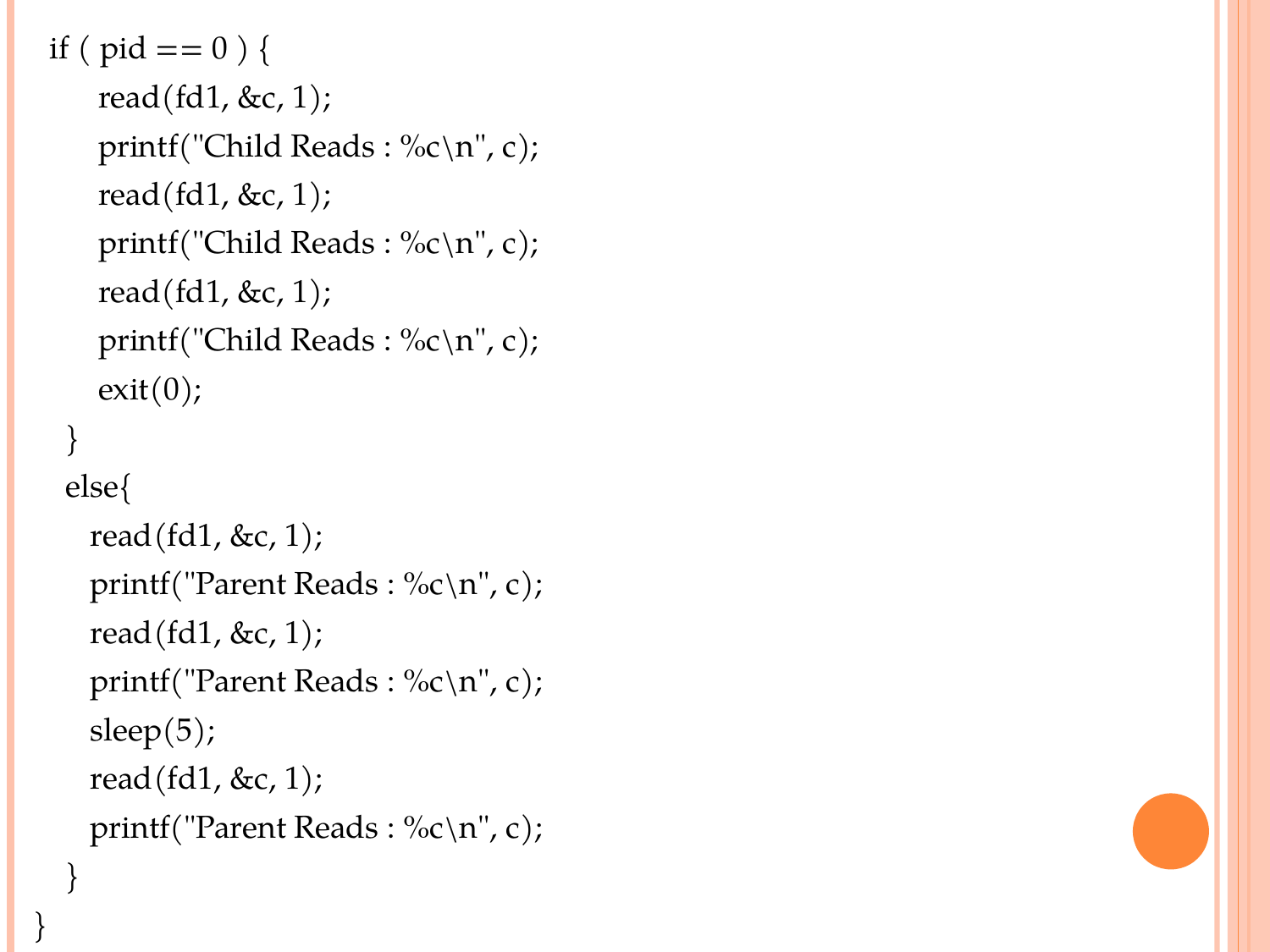

if ( pid == 0 ) {
        read(fd1, &c, 1);
        printf("Child Reads : %c\n", c);
        read(fd1, &c, 1);
        printf("Child Reads : %c\n", c);
        read(fd1, &c, 1);
        printf("Child Reads : %c\n", c);
        exit(0);
    }
    else{
       read(fd1, &c, 1);
       printf("Parent Reads : %c\n", c);
       read(fd1, &c, 1);
       printf("Parent Reads : %c\n", c);
       sleep(5);
       read(fd1, &c, 1);
       printf("Parent Reads : %c\n", c);
    }
}